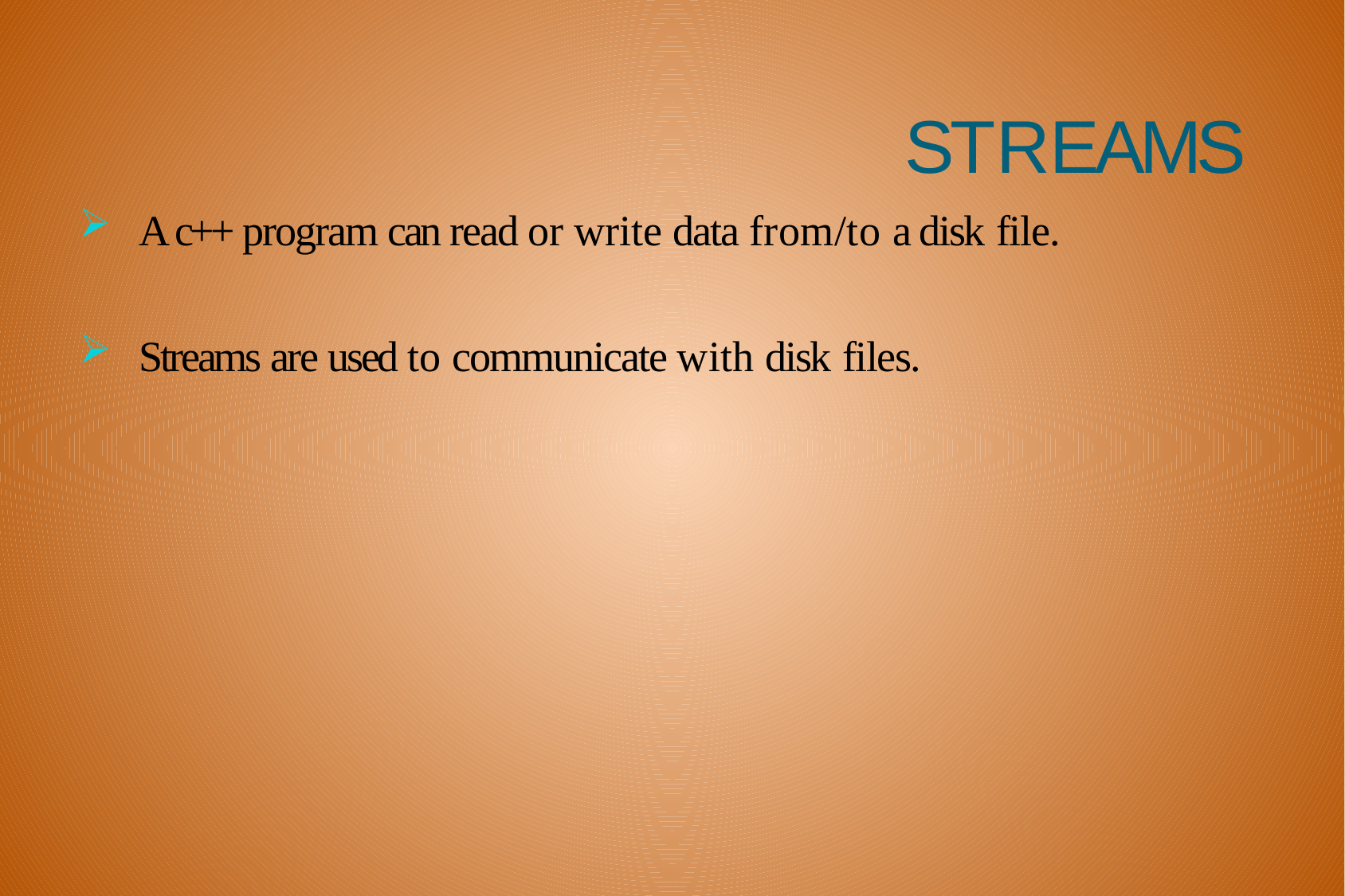

# STREAMS
A c++ program can read or write data from/to a disk file.

Streams are used to communicate with disk files.